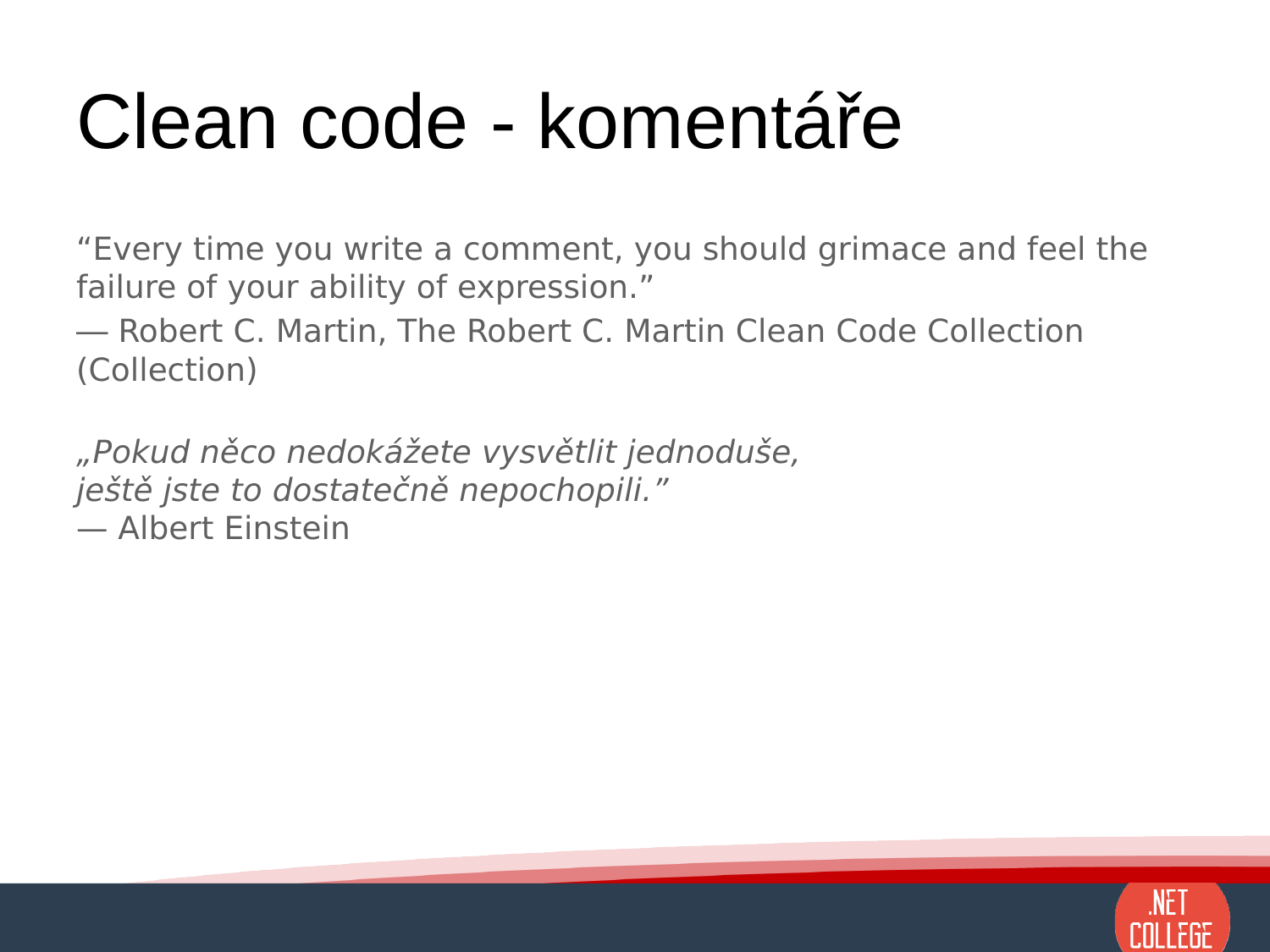

# Clean code - komentáře
“Every time you write a comment, you should grimace and feel the failure of your ability of expression.”
― Robert C. Martin, The Robert C. Martin Clean Code Collection (Collection)

„Pokud něco nedokážete vysvětlit jednoduše, ještě jste to dostatečně nepochopili.”
— Albert Einstein